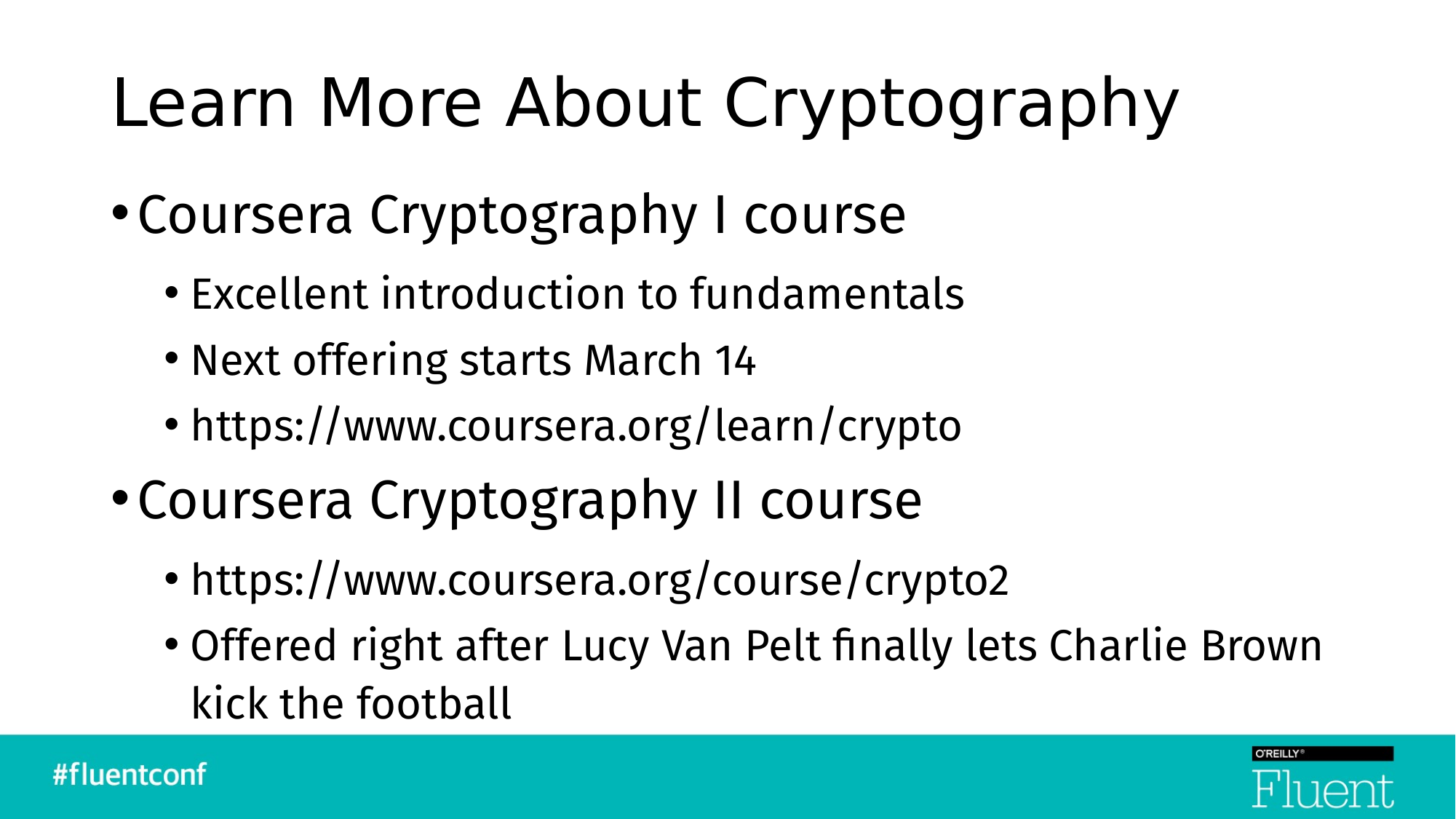

# Learn More About Cryptography
Coursera Cryptography I course
Excellent introduction to fundamentals
Next offering starts March 14
https://www.coursera.org/learn/crypto
Coursera Cryptography II course
https://www.coursera.org/course/crypto2
Offered right after Lucy Van Pelt finally lets Charlie Brown kick the football